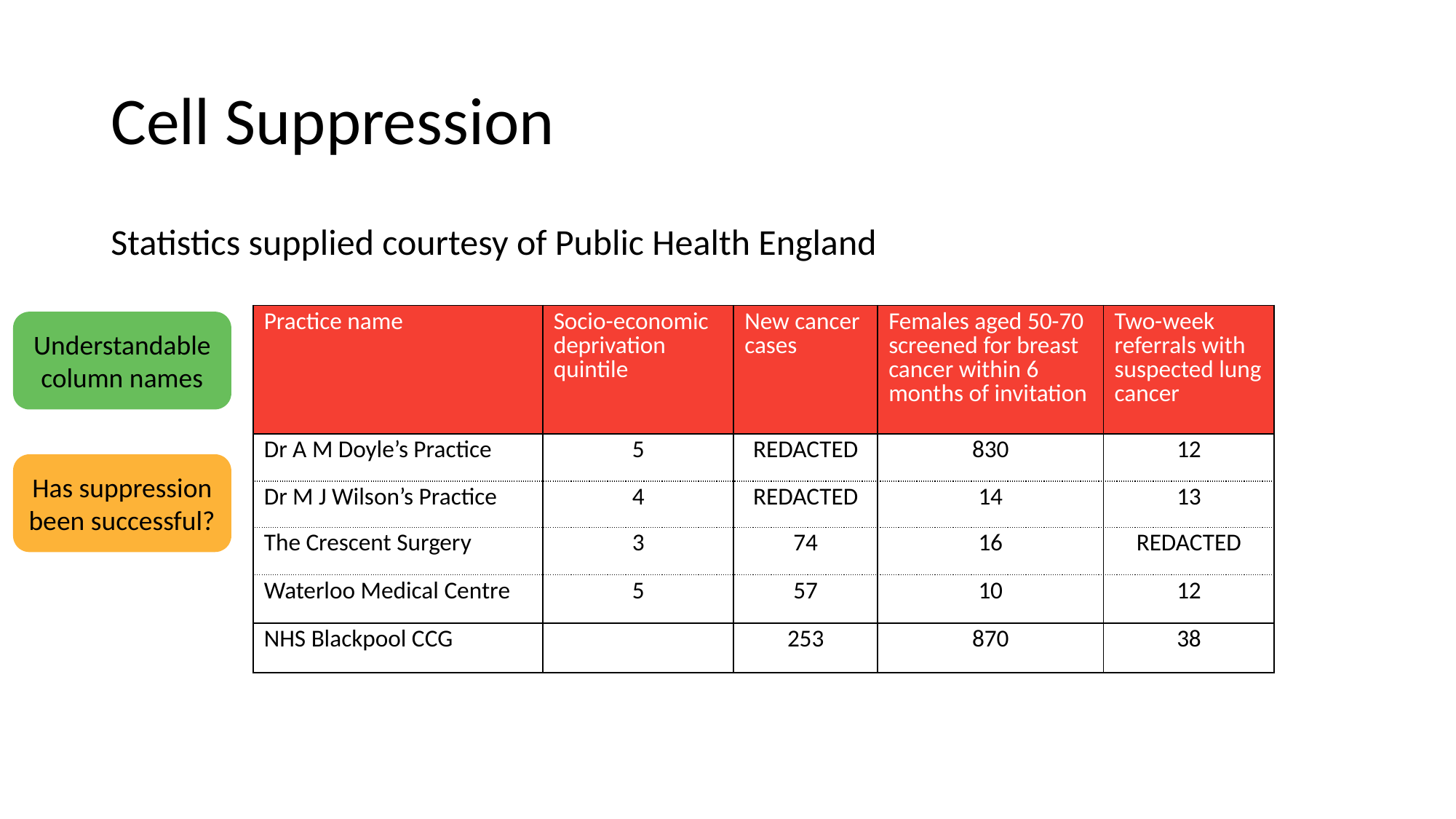

# Cell Suppression
Statistics supplied courtesy of Public Health England
| Practice name | Socio-economic deprivation quintile | New cancer cases | Females aged 50-70 screened for breast cancer within 6 months of invitation | Two-week referrals with suspected lung cancer |
| --- | --- | --- | --- | --- |
| Dr A M Doyle’s Practice | 5 | REDACTED | 830 | 12 |
| Dr M J Wilson’s Practice | 4 | REDACTED | 14 | 13 |
| The Crescent Surgery | 3 | 74 | 16 | REDACTED |
| Waterloo Medical Centre | 5 | 57 | 10 | 12 |
| NHS Blackpool CCG |  | 253 | 870 | 38 |
Understandable column names
Has suppression been successful?